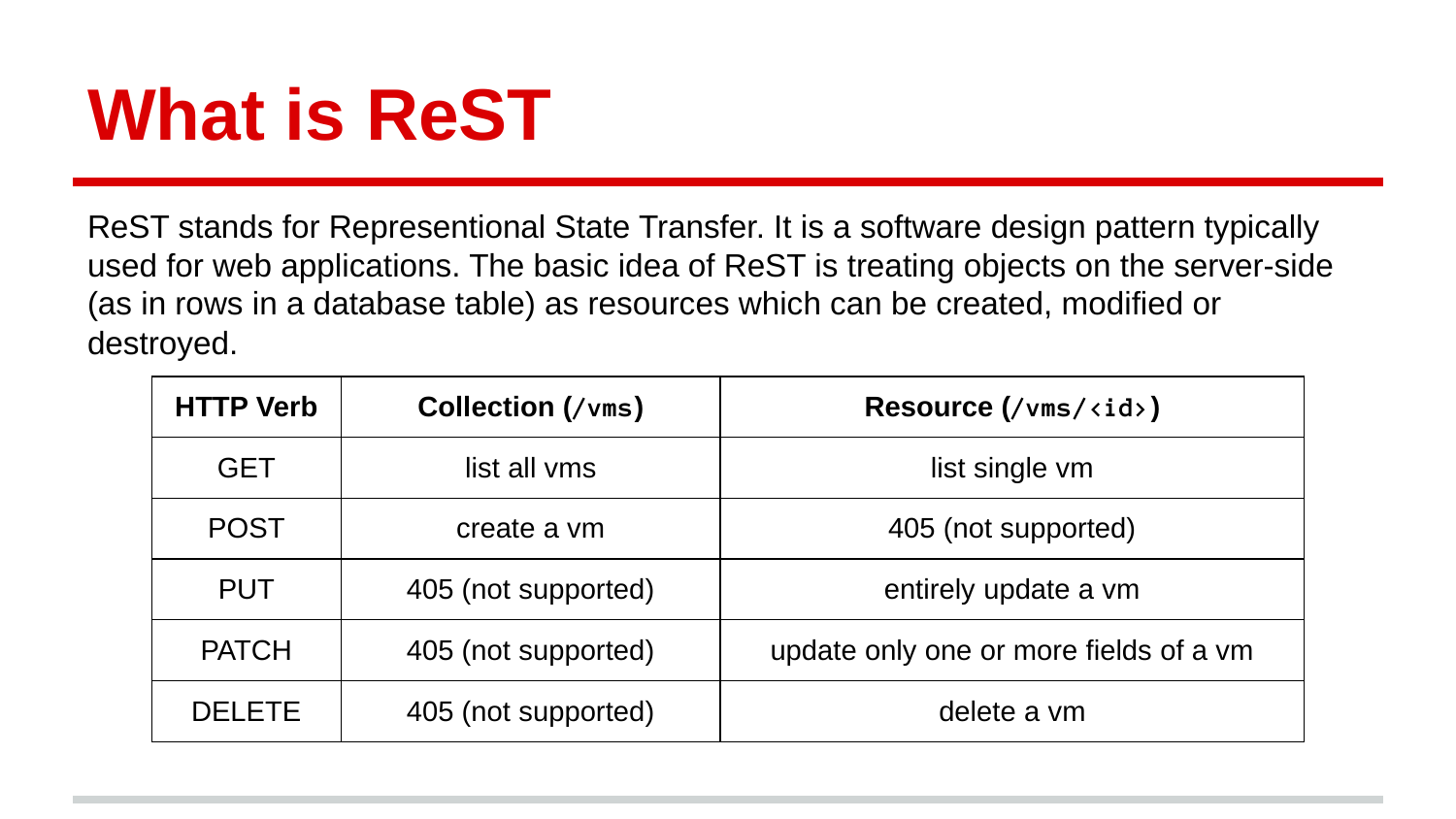

# What is ReST
ReST stands for Representional State Transfer. It is a software design pattern typically used for web applications. The basic idea of ReST is treating objects on the server-side (as in rows in a database table) as resources which can be created, modified or destroyed.

| HTTP Verb | Collection (/vms) | Resource (/vms/<id>) |
| --- | --- | --- |
| GET | list all vms | list single vm |
| POST | create a vm | 405 (not supported) |
| PUT | 405 (not supported) | entirely update a vm |
| PATCH | 405 (not supported) | update only one or more fields of a vm |
| DELETE | 405 (not supported) | delete a vm |